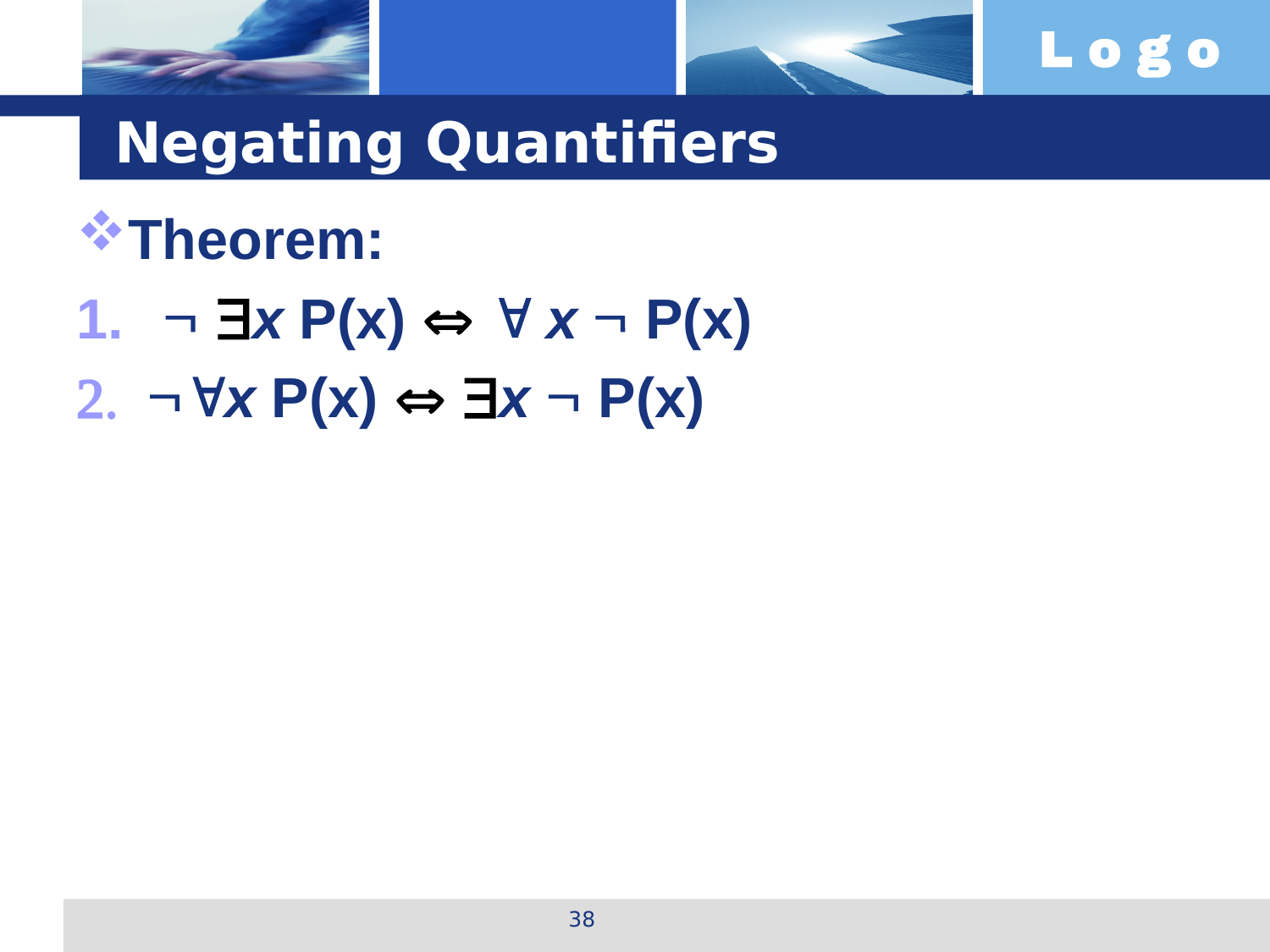

# Negating Quantifiers
Theorem:
 ¬ ∃x P(x) ⇔ ∀ x ¬ P(x)
¬∀x P(x) ⇔ ∃x ¬ P(x)

38